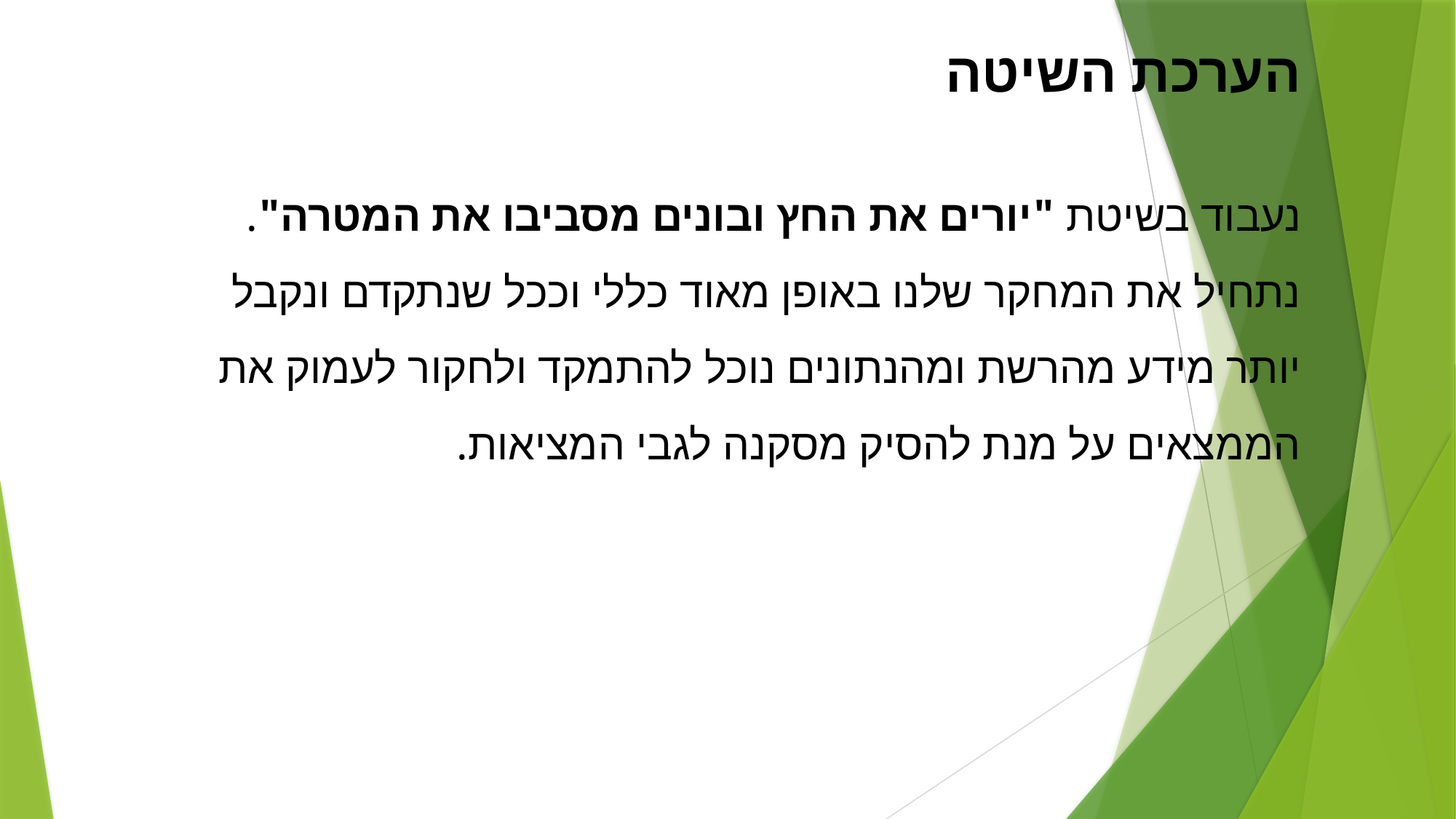

הערכת השיטה
נעבוד בשיטת "יורים את החץ ובונים מסביבו את המטרה".
נתחיל את המחקר שלנו באופן מאוד כללי וככל שנתקדם ונקבל יותר מידע מהרשת ומהנתונים נוכל להתמקד ולחקור לעמוק את הממצאים על מנת להסיק מסקנה לגבי המציאות.